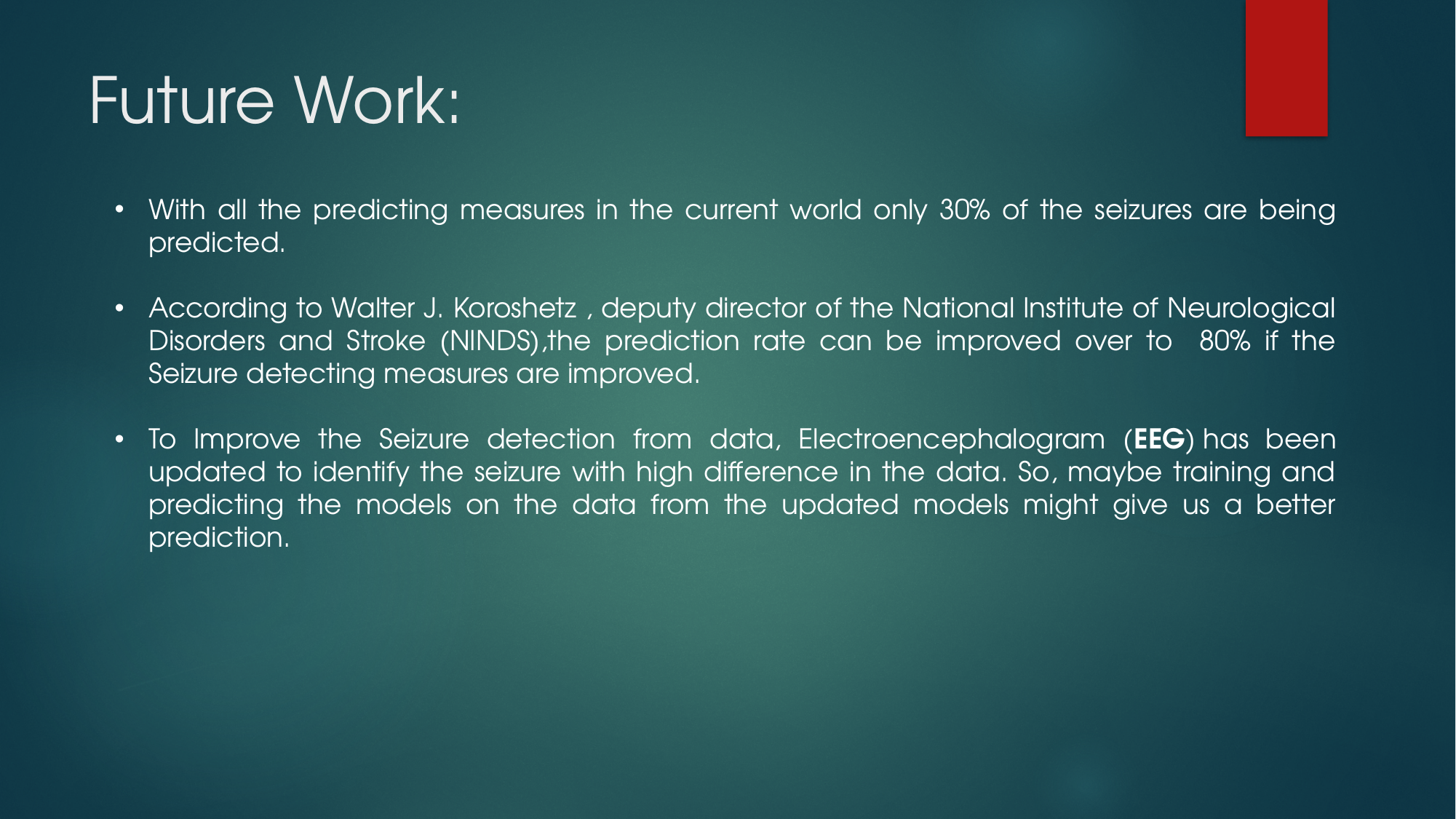

# Future Work:
With all the predicting measures in the current world only 30% of the seizures are being predicted.

According to Walter J. Koroshetz , deputy director of the National Institute of Neurological Disorders and Stroke (NINDS),the prediction rate can be improved over to  80% if the Seizure detecting measures are improved.

To Improve the Seizure detection from data, Electroencephalogram (EEG) has been updated to identify the seizure with high difference in the data. So, maybe training and predicting the models on the data from the updated models might give us a better prediction.